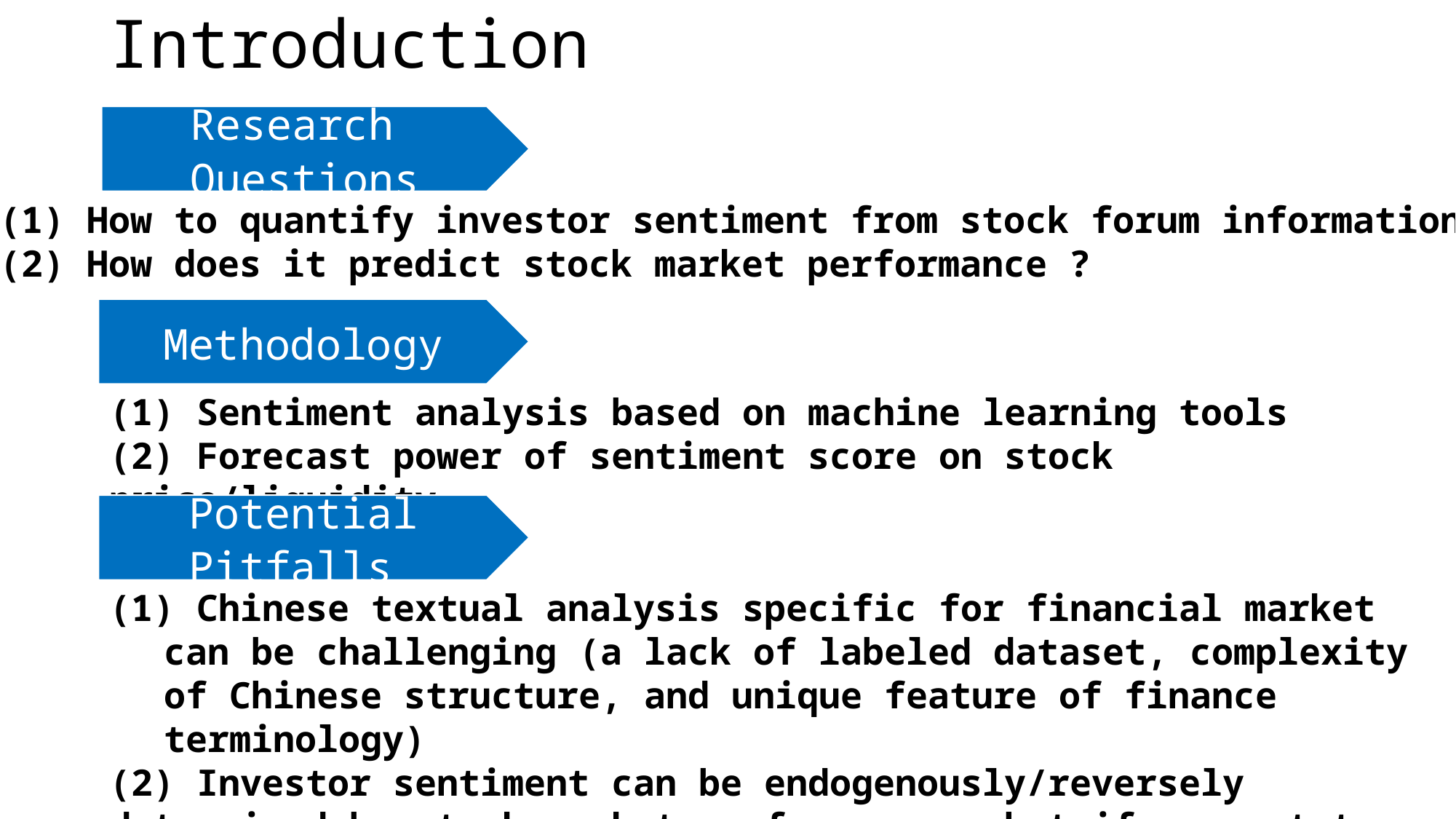

# Introduction
Research Questions
 How to quantify investor sentiment from stock forum information ?
(2) How does it predict stock market performance ?
Methodology
 Sentiment analysis based on machine learning tools
(2) Forecast power of sentiment score on stock price/liquidity
Potential Pitfalls
 Chinese textual analysis specific for financial market can be challenging (a lack of labeled dataset, complexity of Chinese structure, and unique feature of finance terminology)
(2) Investor sentiment can be endogenously/reversely determined by stock market performance, what if we want to investigate something causal ?